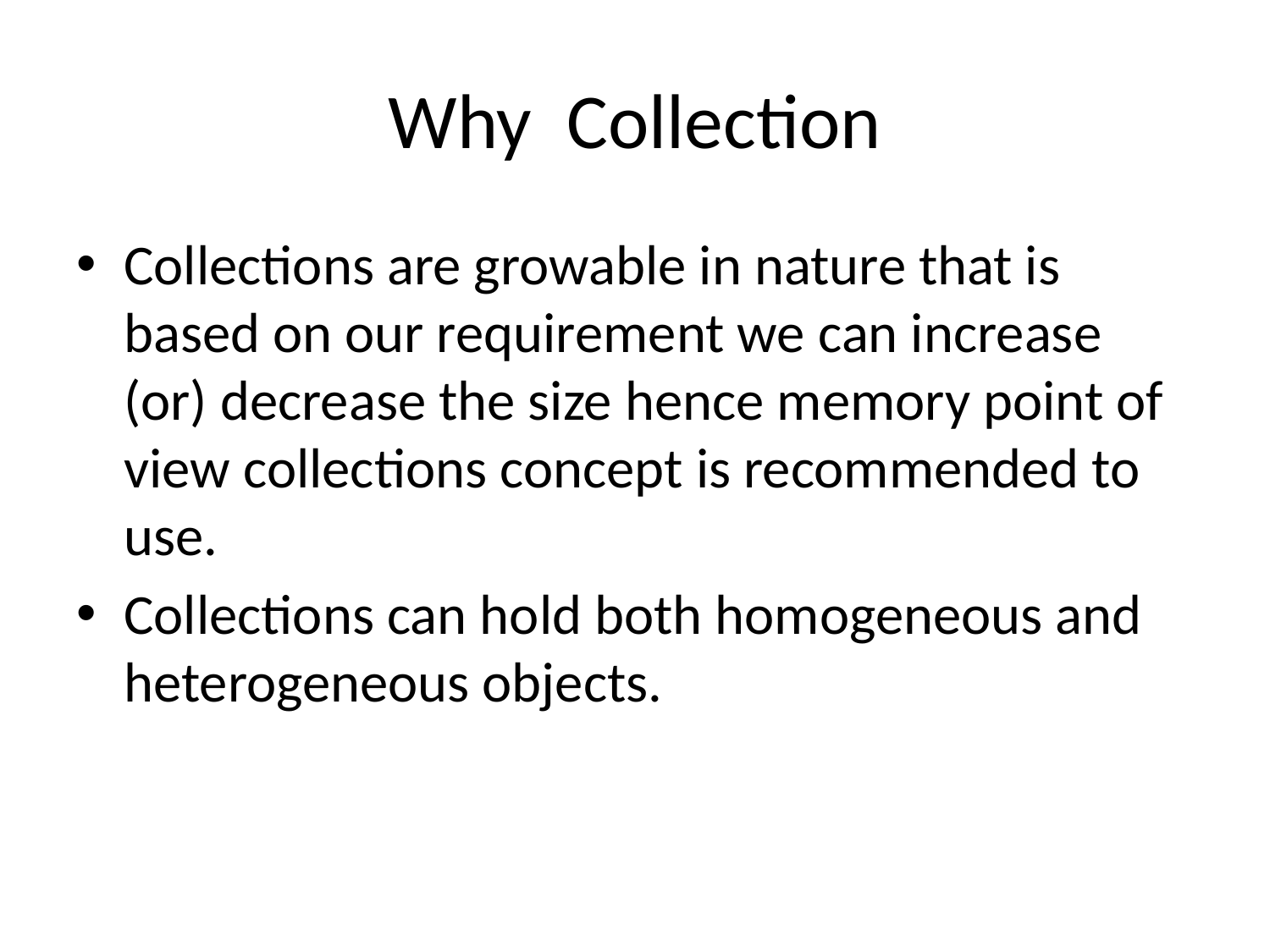

# Why  Collection
Collections are growable in nature that is based on our requirement we can increase (or) decrease the size hence memory point of view collections concept is recommended to use.
Collections can hold both homogeneous and heterogeneous objects.